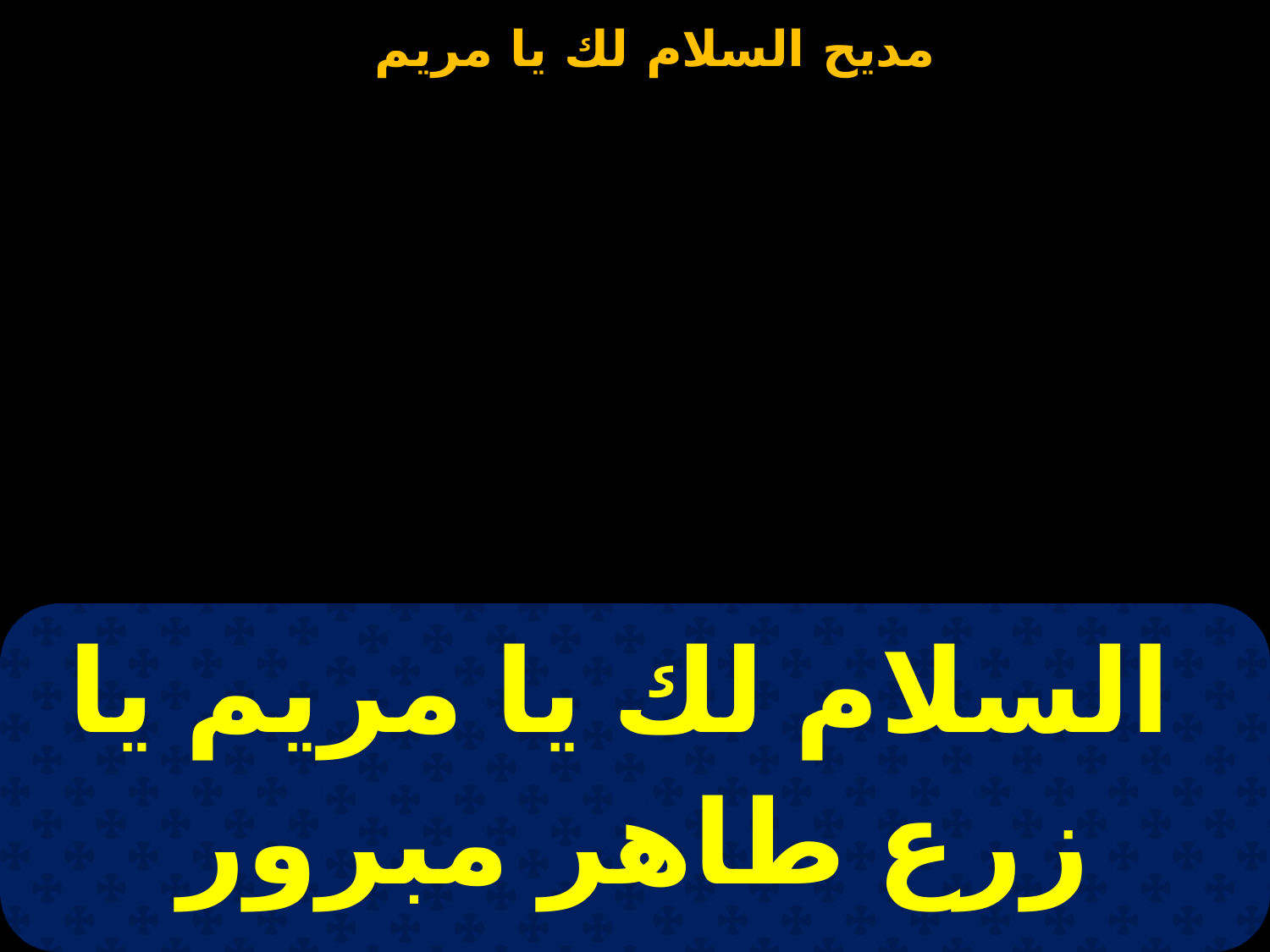

| السلام لك يا مريم يا زرع طاهر مبرور |
| --- |